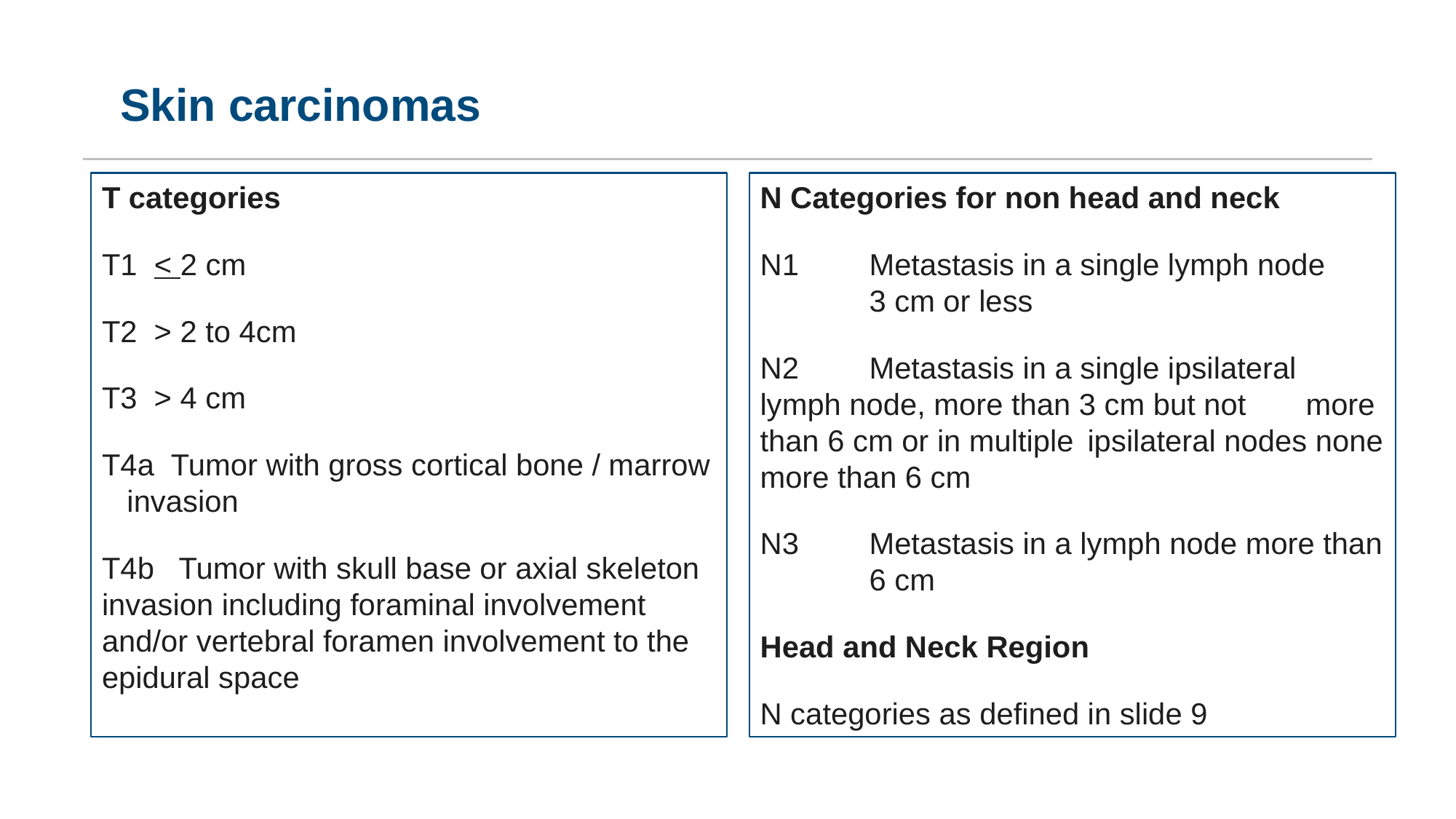

# Skin carcinomas
T categories
T1  < 2 cm
T2  > 2 to 4cm
T3  > 4 cm
T4a  Tumor with gross cortical bone / marrow    invasion
T4b   Tumor with skull base or axial skeleton invasion including foraminal involvement and/or vertebral foramen involvement to the epidural space

N Categories for non head and neck
N1 	Metastasis in a single lymph node 	3 cm or less
N2  	Metastasis in a single ipsilateral 	lymph node, more than 3 cm but not 	more than 6 cm or in multiple 	ipsilateral nodes none more than 6 cm
N3	Metastasis in a lymph node more than 	6 cm
Head and Neck Region
N categories as defined in slide 9